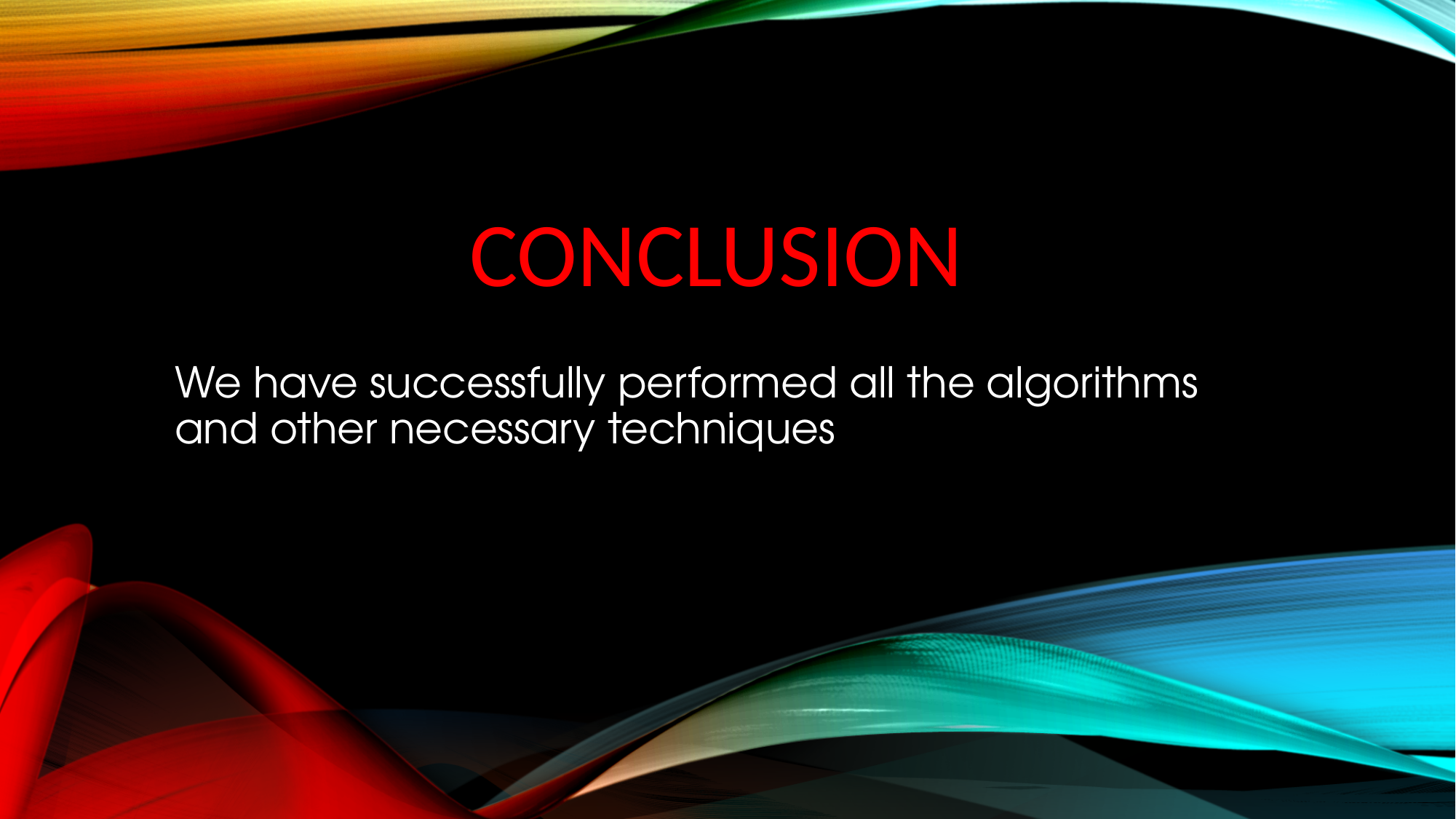

# CONCLUSION
We have successfully performed all the algorithms and other necessary techniques